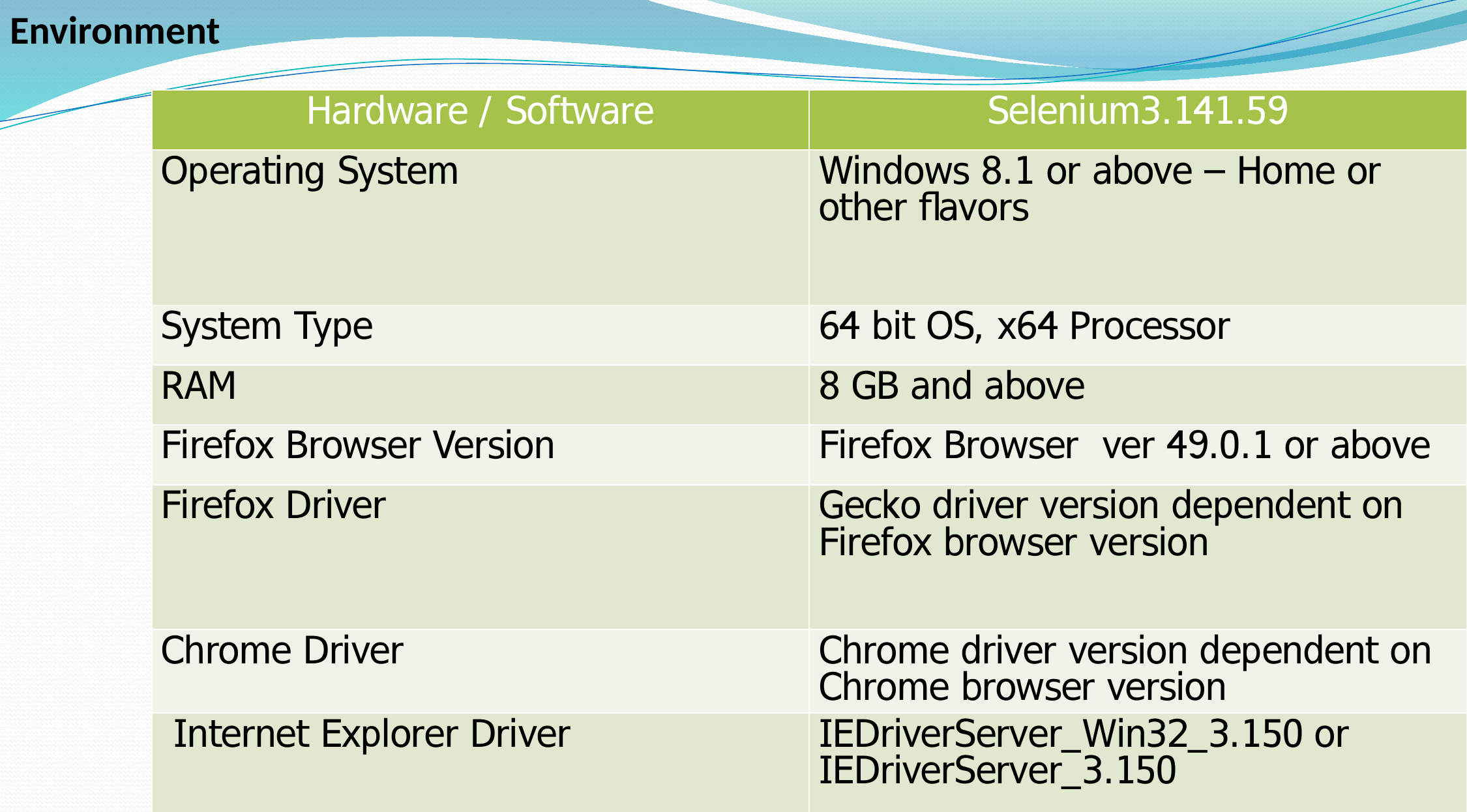

Environment
| Hardware / Software | Selenium3.141.59 |
| --- | --- |
| Operating System | Windows 8.1 or above – Home or other flavors |
| System Type | 64 bit OS, x64 Processor |
| RAM | 8 GB and above |
| Firefox Browser Version | Firefox Browser ver 49.0.1 or above |
| Firefox Driver | Gecko driver version dependent on Firefox browser version |
| Chrome Driver | Chrome driver version dependent on Chrome browser version |
| Internet Explorer Driver | IEDriverServer\_Win32\_3.150 or IEDriverServer\_3.150 |